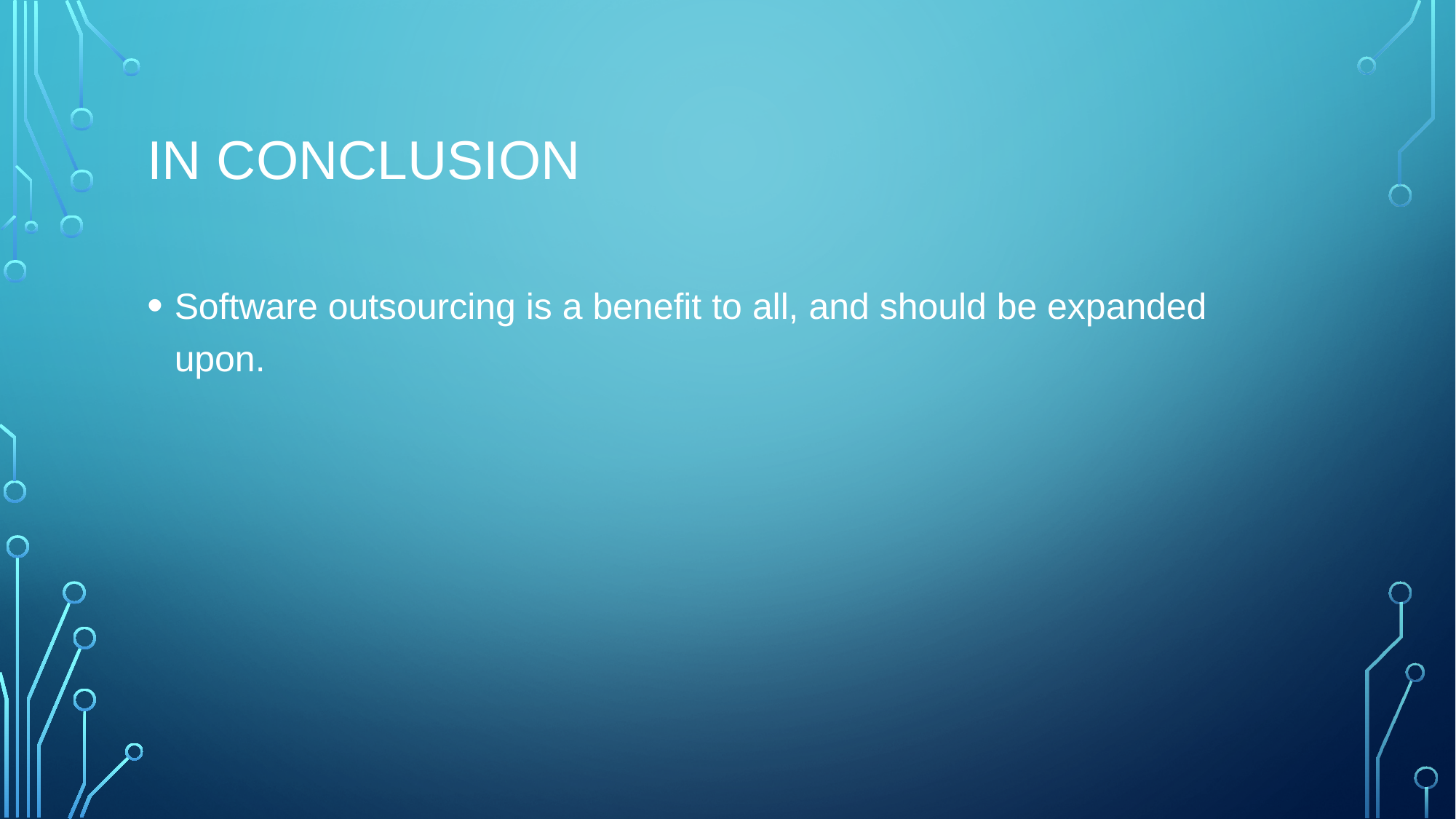

# In conclusion
Software outsourcing is a benefit to all, and should be expanded upon.